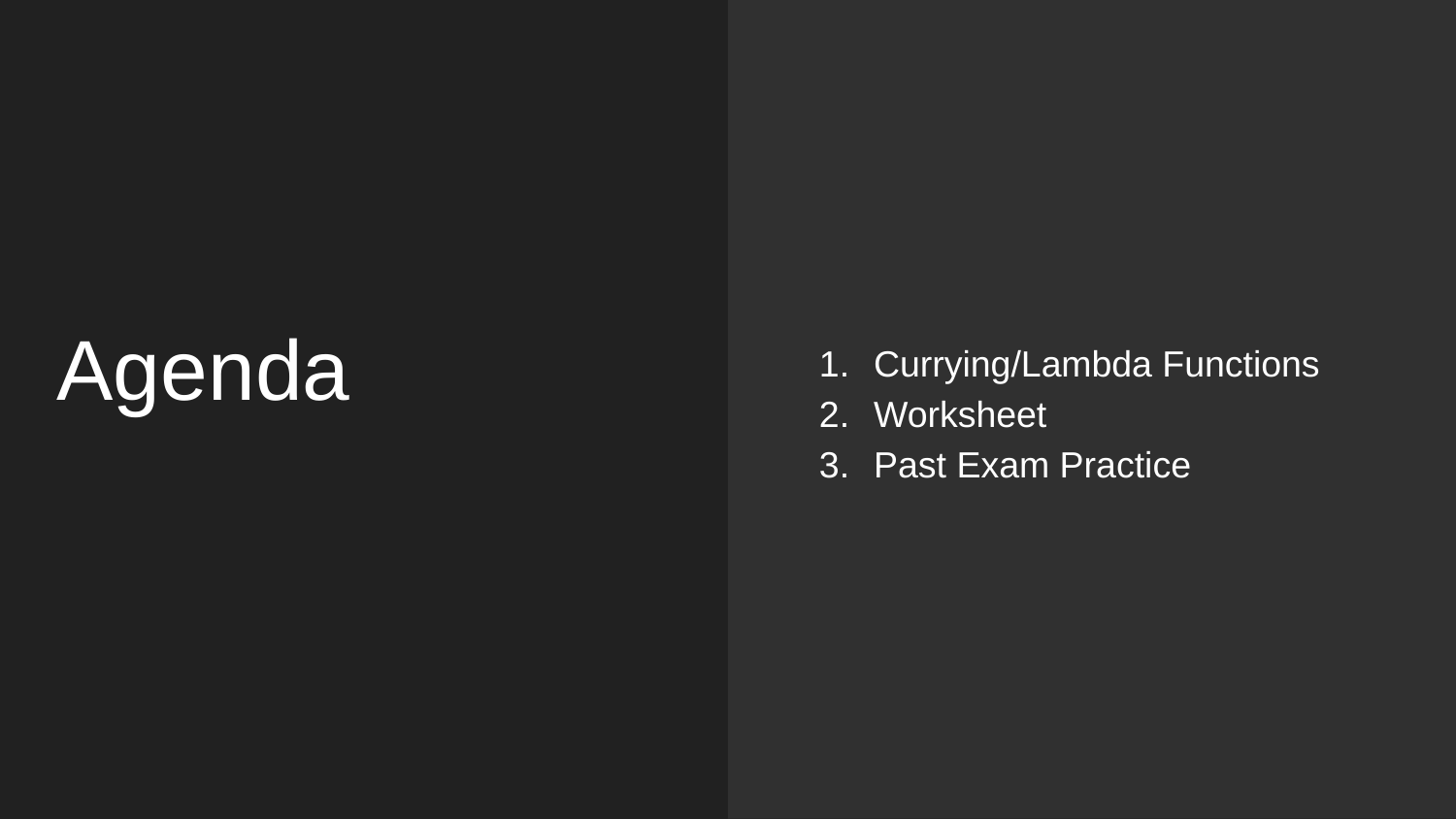

Currying/Lambda Functions
Worksheet
Past Exam Practice
# Agenda